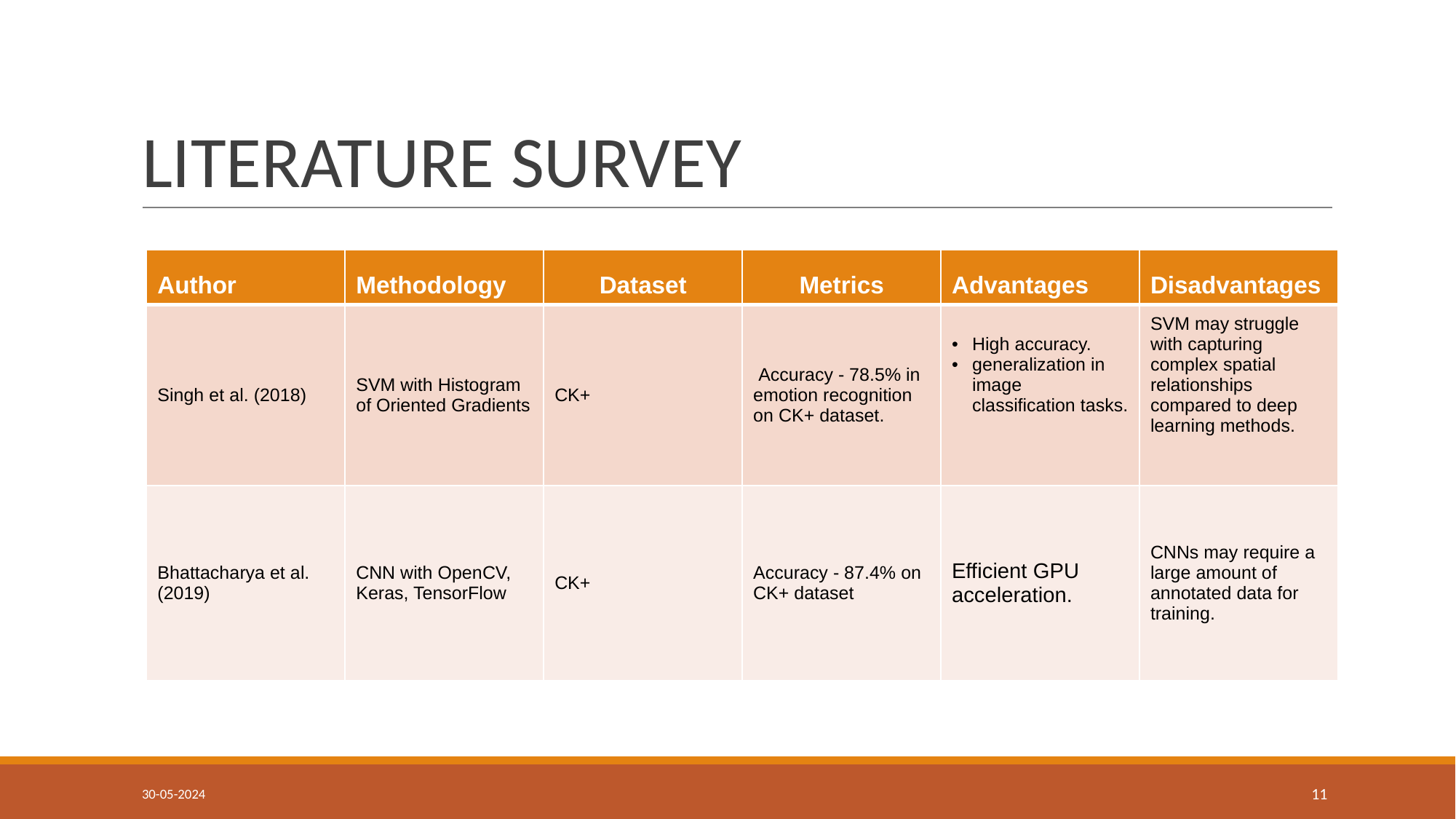

# LITERATURE SURVEY
| Author | Methodology | Dataset | Metrics | Advantages | Disadvantages |
| --- | --- | --- | --- | --- | --- |
| Singh et al. (2018) | SVM with Histogram of Oriented Gradients | CK+ | Accuracy - 78.5% in emotion recognition on CK+ dataset. | High accuracy. generalization in image classification tasks. | SVM may struggle with capturing complex spatial relationships compared to deep learning methods. |
| Bhattacharya et al. (2019) | CNN with OpenCV, Keras, TensorFlow | CK+ | Accuracy - 87.4% on CK+ dataset | Efficient GPU acceleration. | CNNs may require a large amount of annotated data for training. |
30-05-2024
11